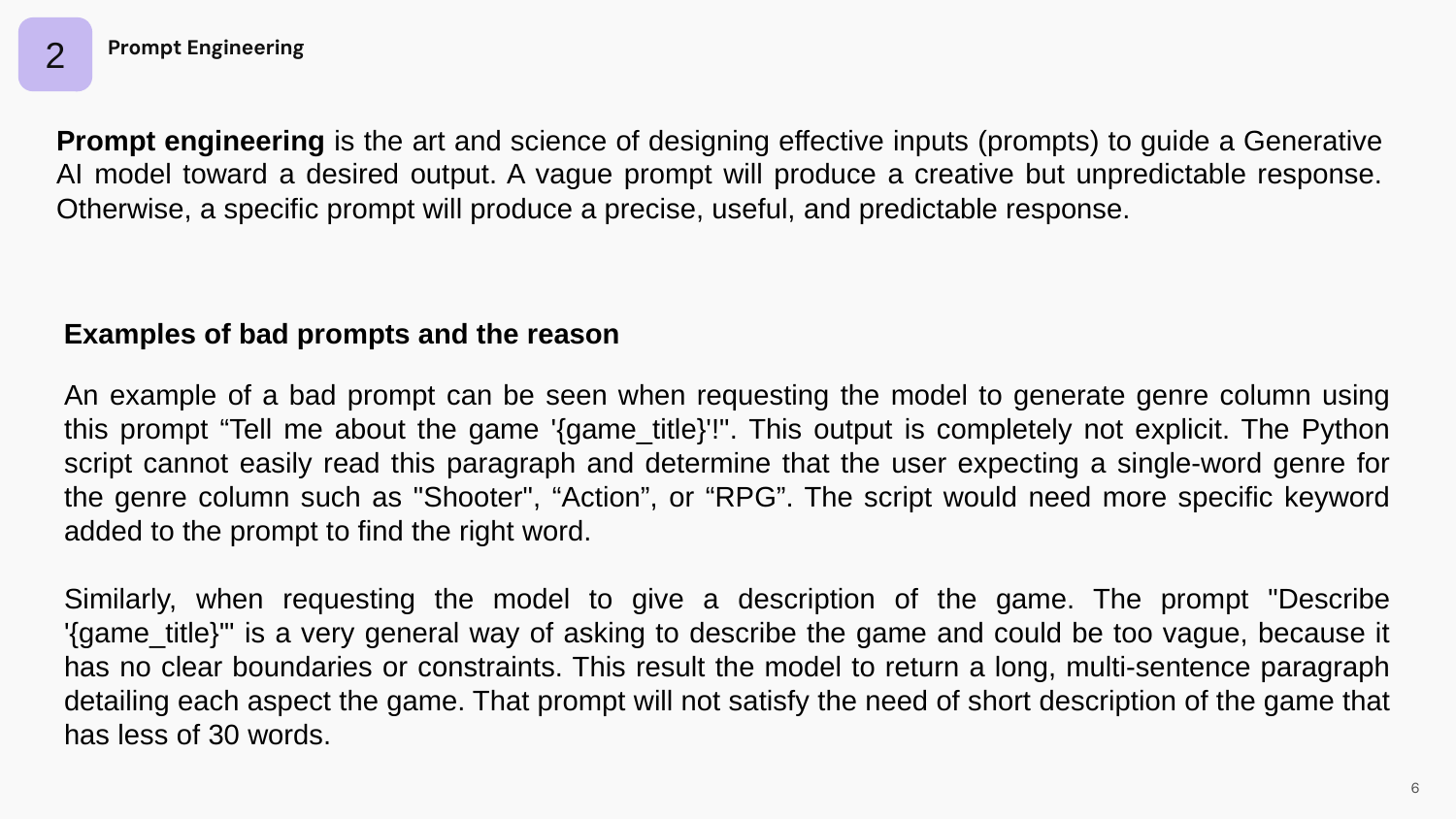

2
Prompt Engineering
Prompt engineering is the art and science of designing effective inputs (prompts) to guide a Generative AI model toward a desired output. A vague prompt will produce a creative but unpredictable response. Otherwise, a specific prompt will produce a precise, useful, and predictable response.
Examples of bad prompts and the reason
An example of a bad prompt can be seen when requesting the model to generate genre column using this prompt “Tell me about the game '{game_title}'!". This output is completely not explicit. The Python script cannot easily read this paragraph and determine that the user expecting a single-word genre for the genre column such as "Shooter", “Action”, or “RPG”. The script would need more specific keyword added to the prompt to find the right word.

Similarly, when requesting the model to give a description of the game. The prompt "Describe '{game_title}'" is a very general way of asking to describe the game and could be too vague, because it has no clear boundaries or constraints. This result the model to return a long, multi-sentence paragraph detailing each aspect the game. That prompt will not satisfy the need of short description of the game that has less of 30 words.